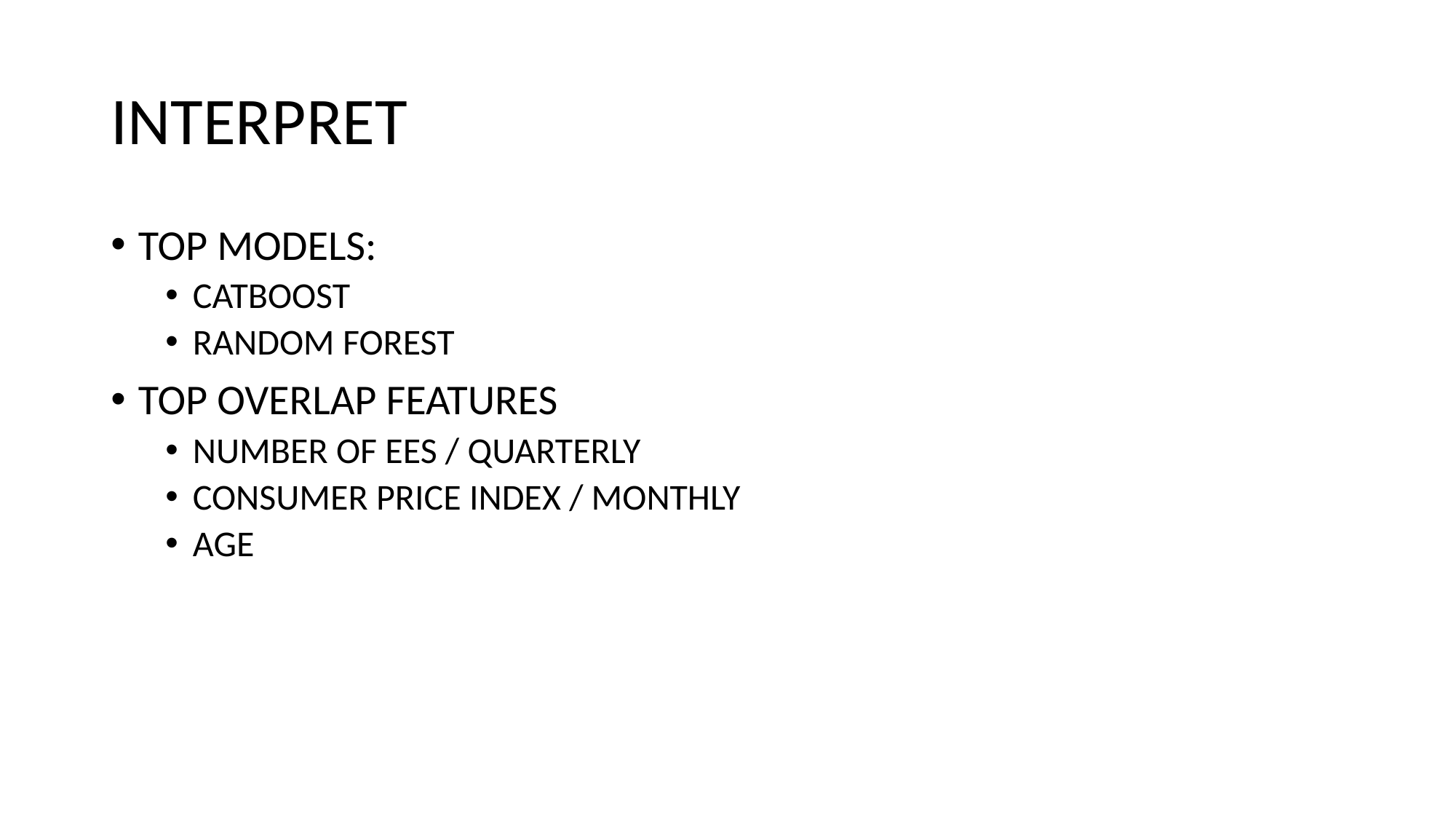

# INTERPRET
TOP MODELS:
CATBOOST
RANDOM FOREST
TOP OVERLAP FEATURES
NUMBER OF EES / QUARTERLY
CONSUMER PRICE INDEX / MONTHLY
AGE